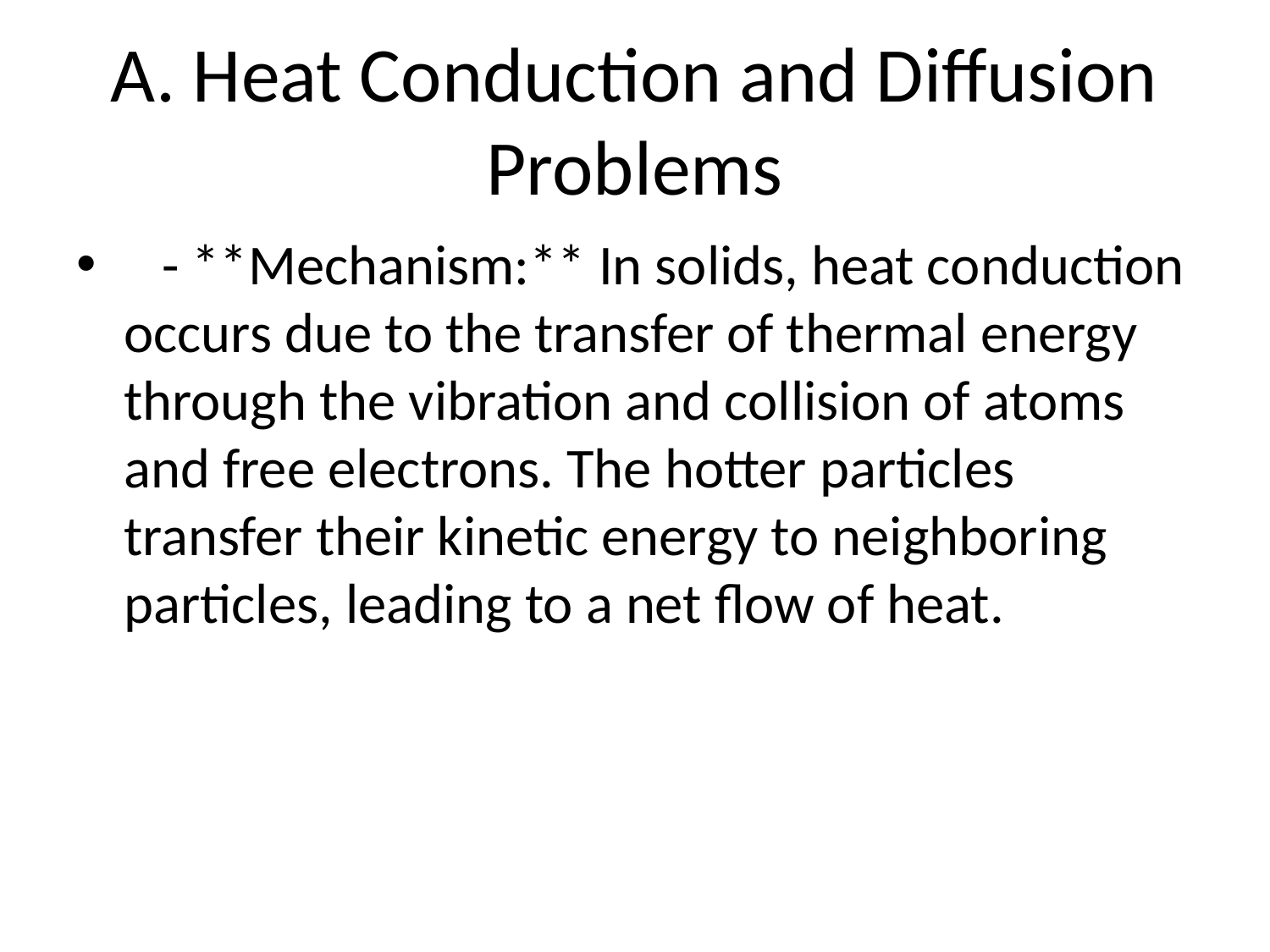

# A. Heat Conduction and Diffusion Problems
   - **Mechanism:** In solids, heat conduction occurs due to the transfer of thermal energy through the vibration and collision of atoms and free electrons. The hotter particles transfer their kinetic energy to neighboring particles, leading to a net flow of heat.